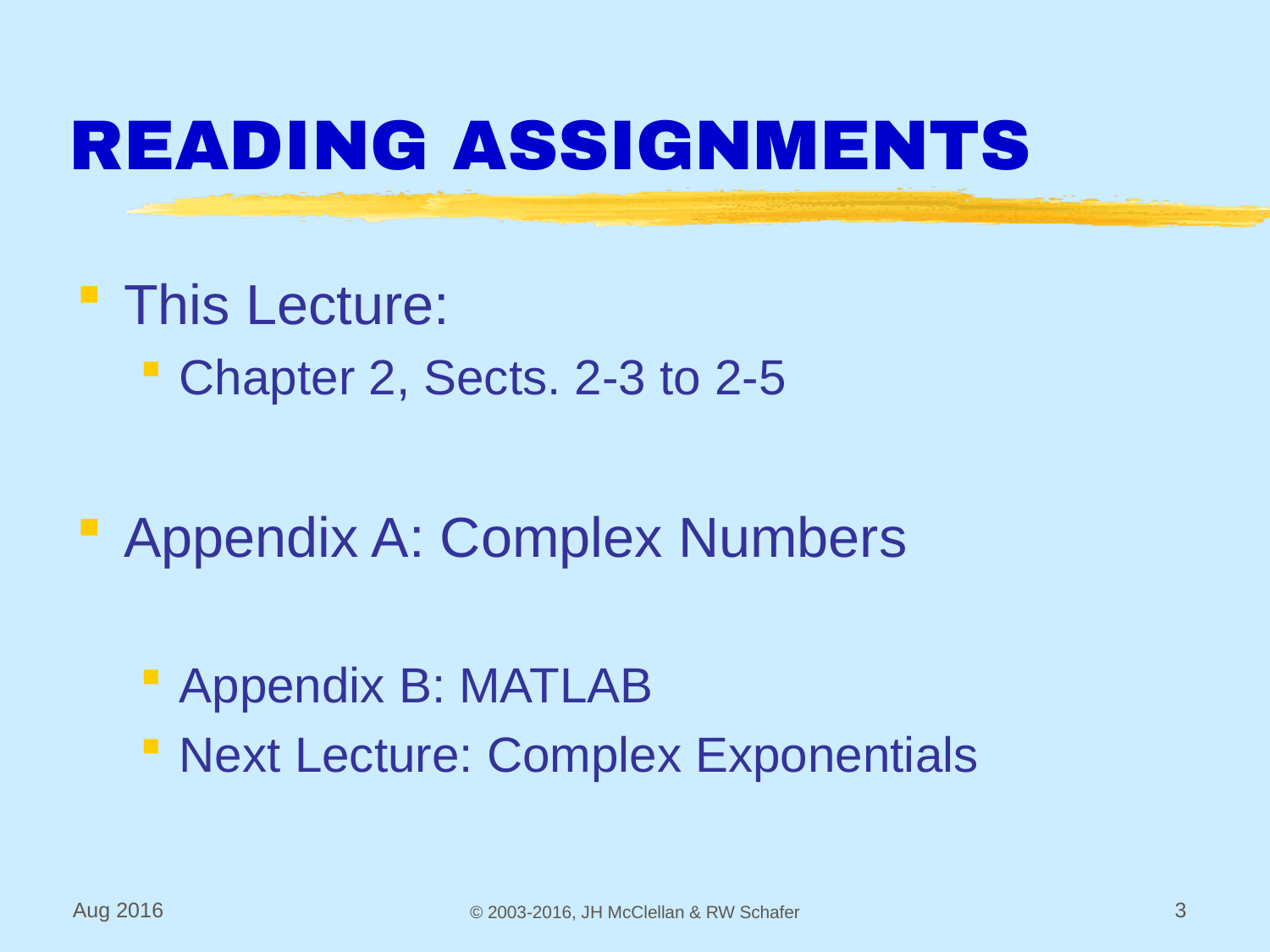

# READING ASSIGNMENTS
This Lecture:
Chapter 2, Sects. 2-3 to 2-5

Appendix A: Complex Numbers

Appendix B: MATLAB
Next Lecture: Complex Exponentials
Aug 2016
© 2003-2016, JH McClellan & RW Schafer
3